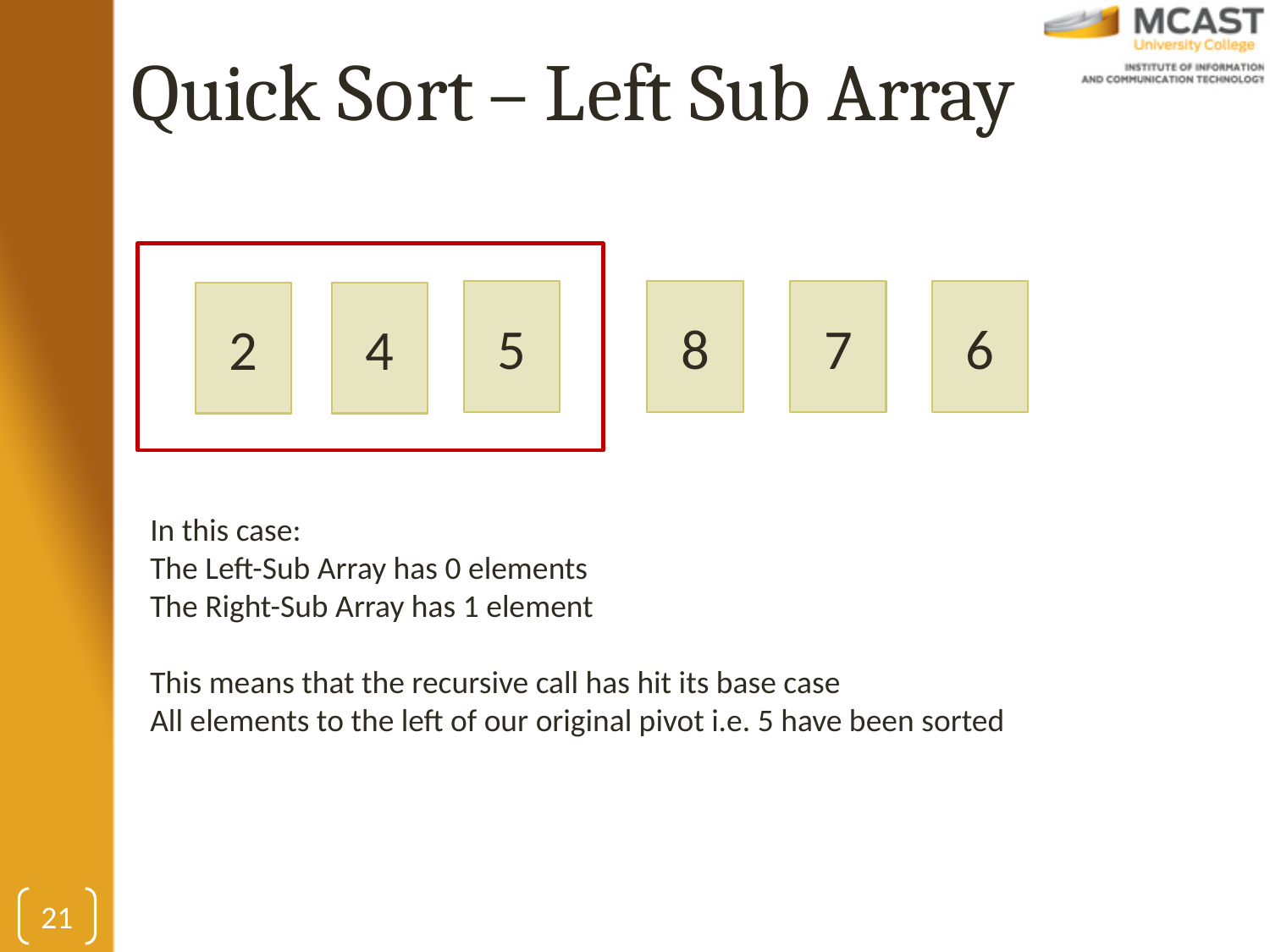

# Quick Sort – Left Sub Array

5
8
7
6
2
4
In this case:
The Left-Sub Array has 0 elements
The Right-Sub Array has 1 element

This means that the recursive call has hit its base case
All elements to the left of our original pivot i.e. 5 have been sorted

21